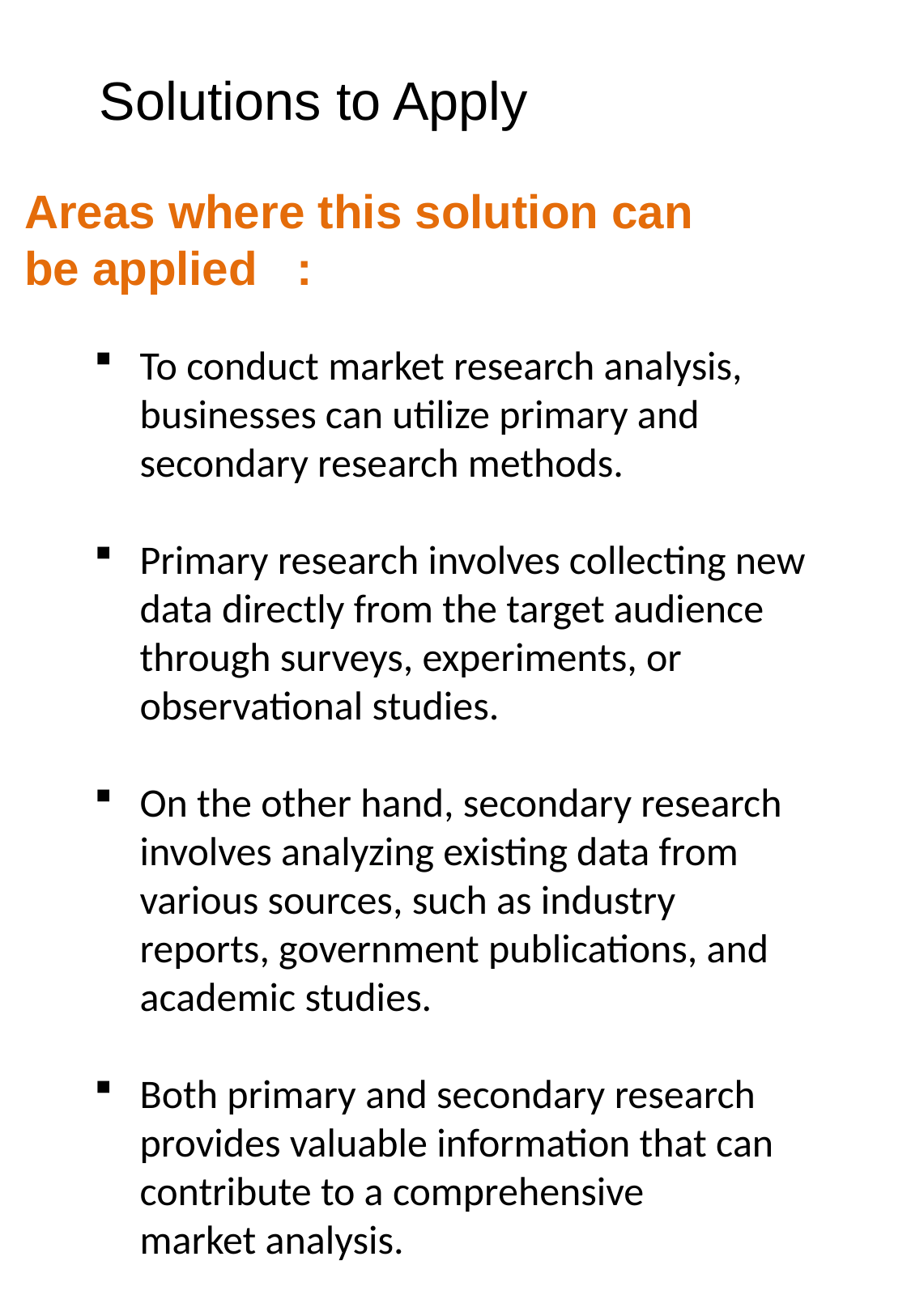

Solutions to Apply

Areas where this solution can
be applied   :
To conduct market research analysis, businesses can utilize primary and secondary research methods.

Primary research involves collecting new data directly from the target audience through surveys, experiments, or observational studies.

On the other hand, secondary research involves analyzing existing data from various sources, such as industry reports, government publications, and academic studies.

Both primary and secondary research provides valuable information that can contribute to a comprehensive market analysis.